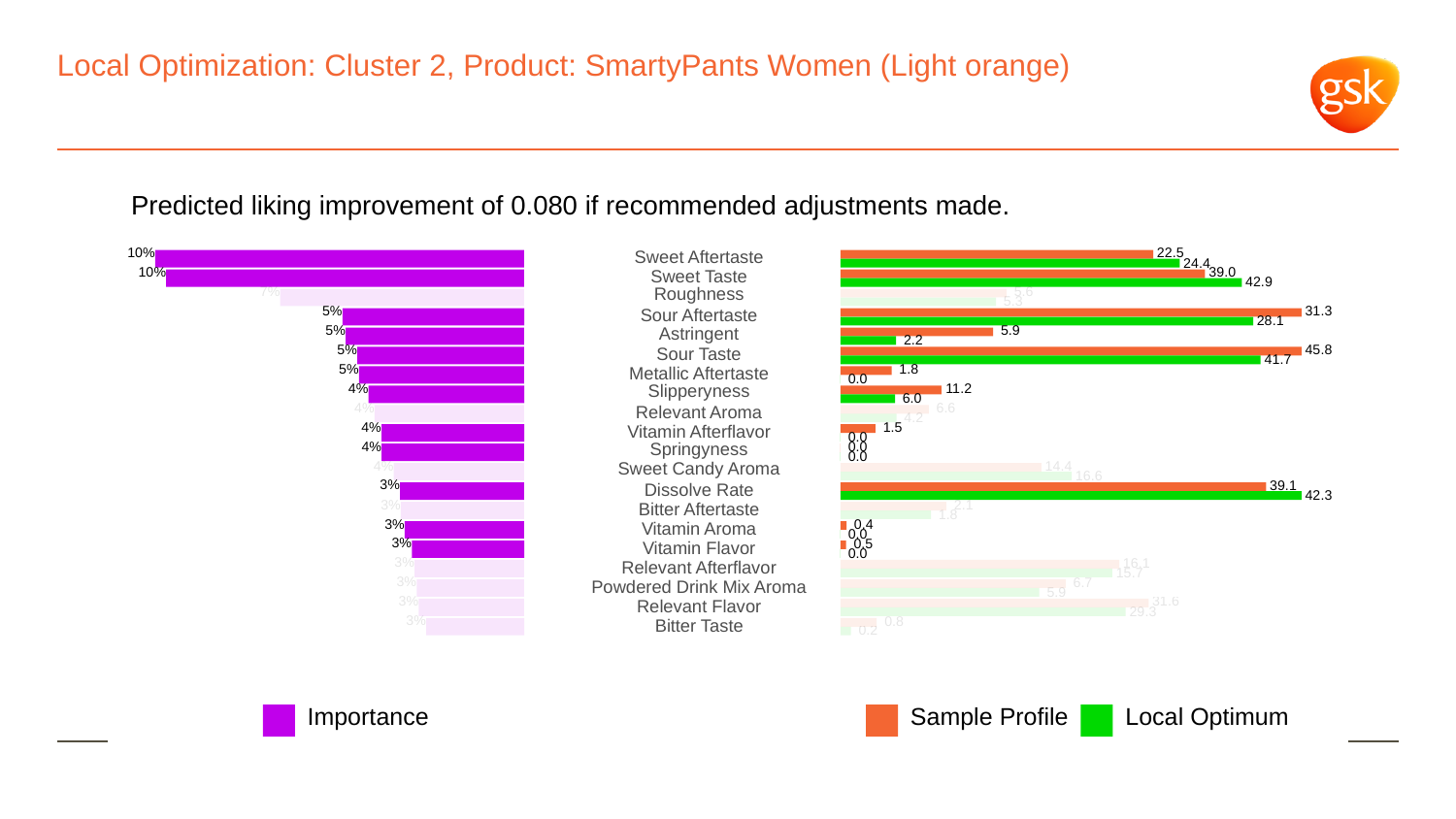

# Local Optimization: Cluster 2, Product: SmartyPants Women (Light orange)

Predicted liking improvement of 0.080 if recommended adjustments made.

10%
 22.5

Sweet Aftertaste
 24.4

10%
 39.0

Sweet Taste
 42.9

7%
Roughness
  5.6

  5.3

5%
 31.3

Sour Aftertaste
 28.1

5%
Astringent
  5.9

  2.2

5%
 45.8

Sour Taste
 41.7

5%
  1.8

Metallic Aftertaste
  0.0

4%
Slipperyness
 11.2

  6.0

4%
  6.6

Relevant Aroma
  4.2

4%
  1.5

Vitamin Afterflavor
  0.0

4%
Springyness
  0.0

  0.0

4%
Sweet Candy Aroma
 14.4

 16.6

3%
 39.1

Dissolve Rate
 42.3

3%
  2.1

Bitter Aftertaste
  1.8

3%
  0.4

Vitamin Aroma
  0.0

3%
  0.5

Vitamin Flavor
  0.0

3%
 16.1

Relevant Afterflavor
 15.7

3%
  6.7

Powdered Drink Mix Aroma
  5.9

3%
 31.6

Relevant Flavor
 29.3

3%
  0.8

Bitter Taste
  0.2

Local Optimum
Sample Profile
Importance